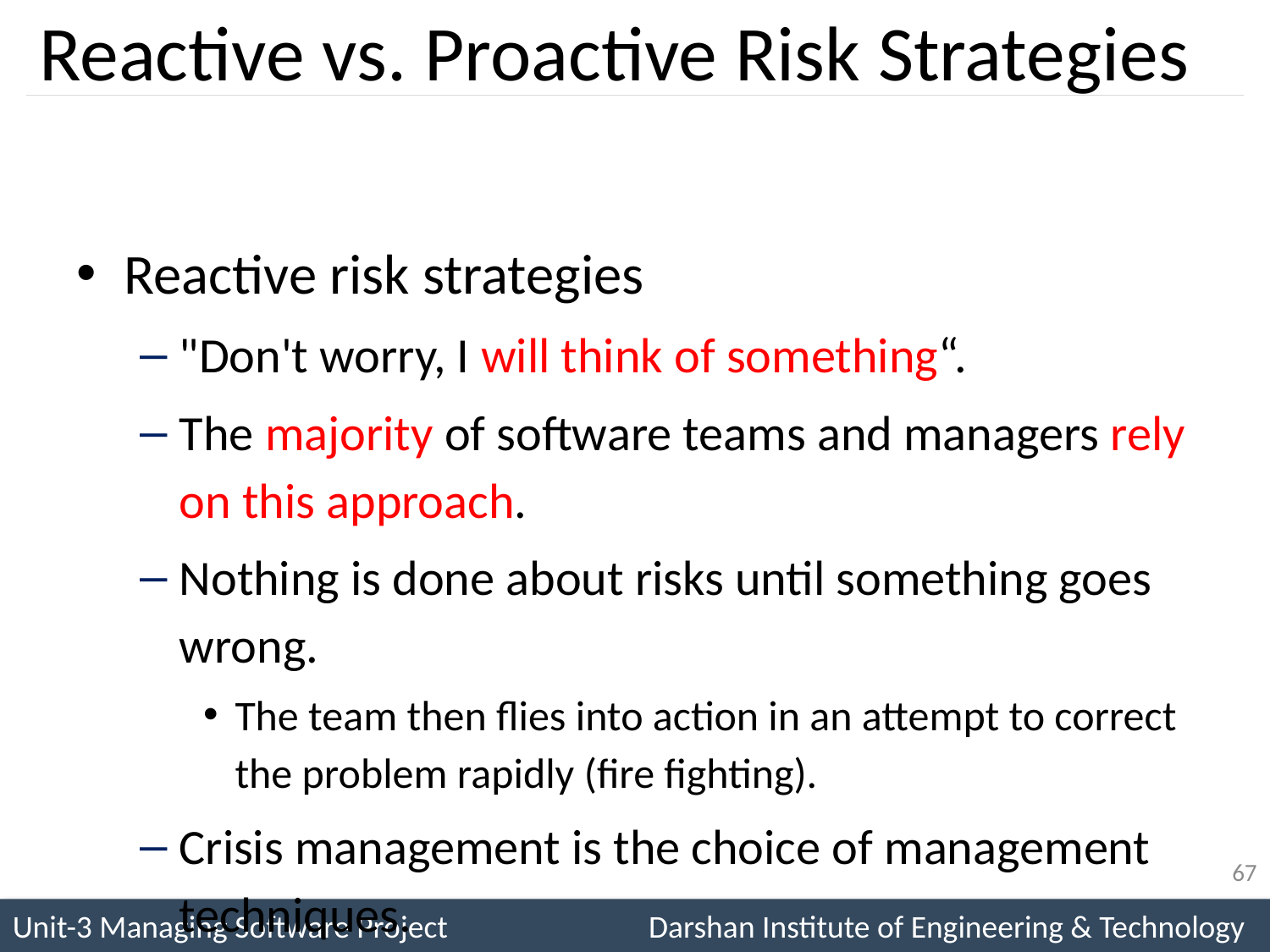

# Reactive vs. Proactive Risk Strategies
Reactive risk strategies
"Don't worry, I will think of something“.
The majority of software teams and managers rely on this approach.
Nothing is done about risks until something goes wrong.
The team then flies into action in an attempt to correct the problem rapidly (fire fighting).
Crisis management is the choice of management techniques.
Proactive risk strategies
Steps for risk management are followed.
Primary objective is to avoid risk and to have an emergency plan in place
to handle unavoidable risks in a controlled and effective manner.
67